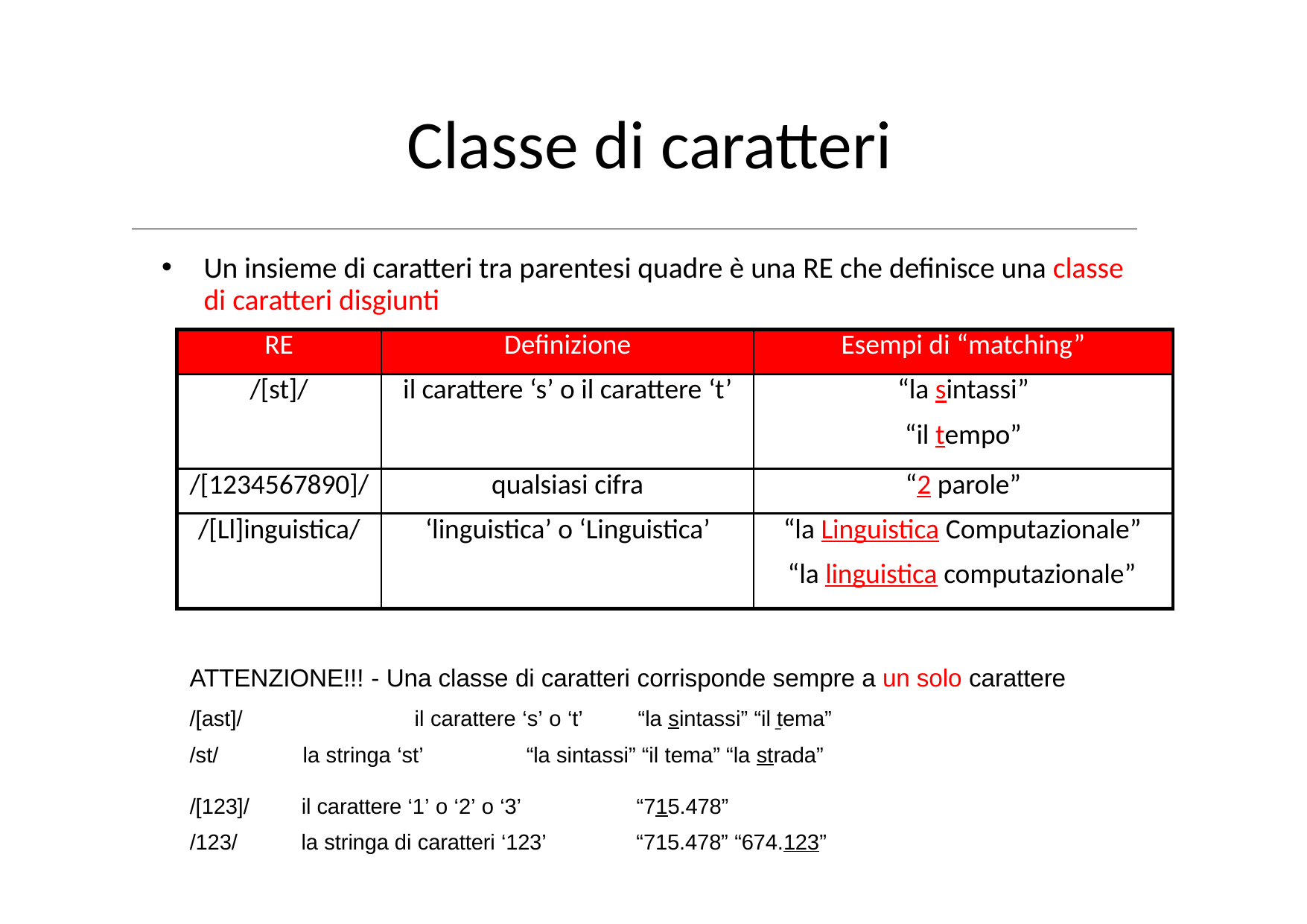

# Classe di caratteri
Un insieme di caratteri tra parentesi quadre è una RE che definisce una classe  di caratteri disgiunti
| RE | Definizione | Esempi di “matching” |
| --- | --- | --- |
| /[st]/ | il carattere ‘s’ o il carattere ‘t’ | “la sintassi” “il tempo” |
| /[1234567890]/ | qualsiasi cifra | “2 parole” |
| /[Ll]inguistica/ | ‘linguistica’ o ‘Linguistica’ | “la Linguistica Computazionale” “la linguistica computazionale” |
ATTENZIONE!!! - Una classe di caratteri corrisponde sempre a un solo carattere
/[ast]/	il carattere ‘s’ o ‘t’	“la sintassi” “il tema”
/st/	la stringa ‘st’	“la sintassi” “il tema” “la strada”

| /[123]/ | il carattere ‘1’ o ‘2’ o ‘3’ | “715.478” |
| --- | --- | --- |
| /123/ | la stringa di caratteri ‘123’ | “715.478” “674.123” |